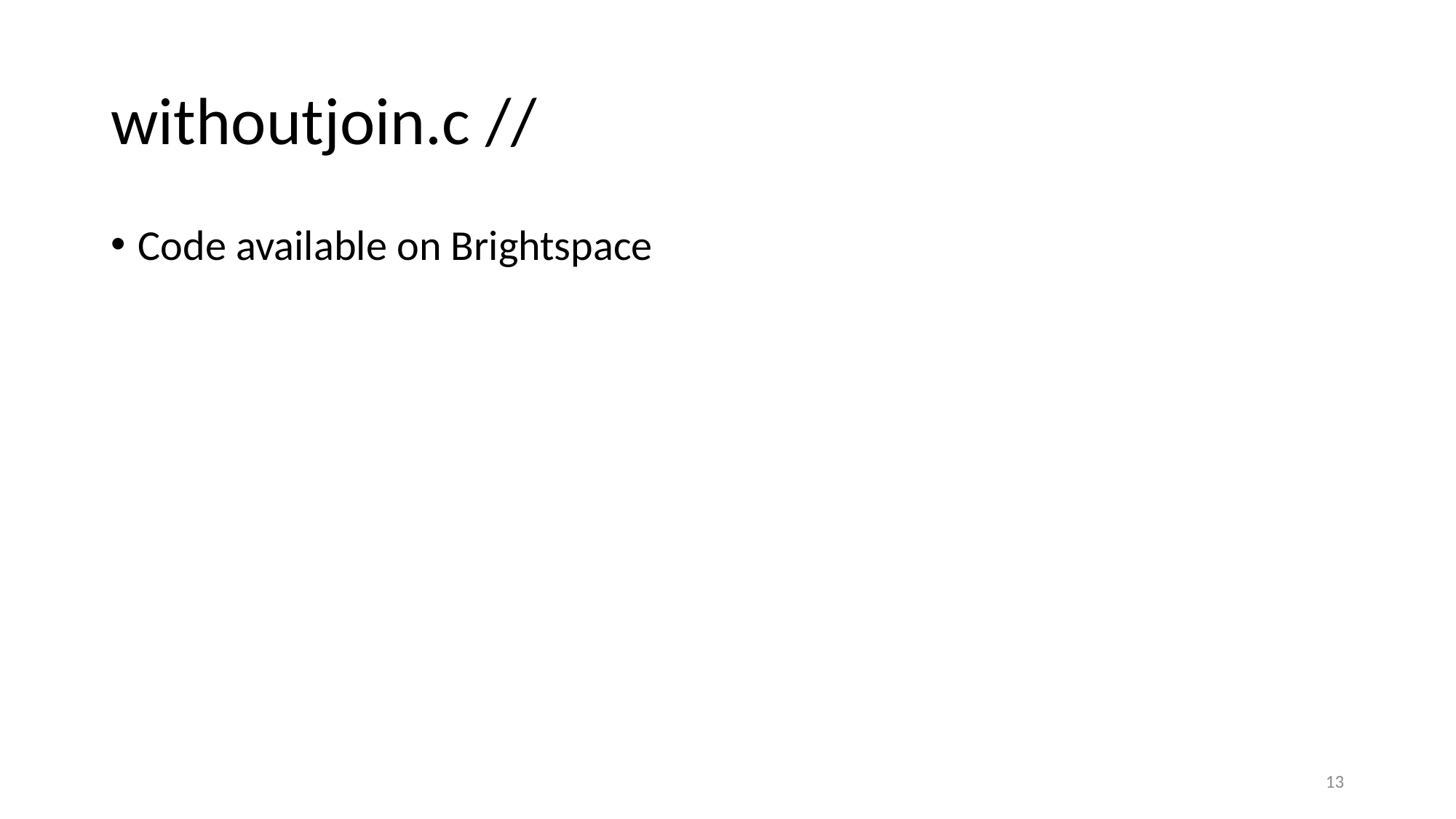

# withoutjoin.c //
Code available on Brightspace
13